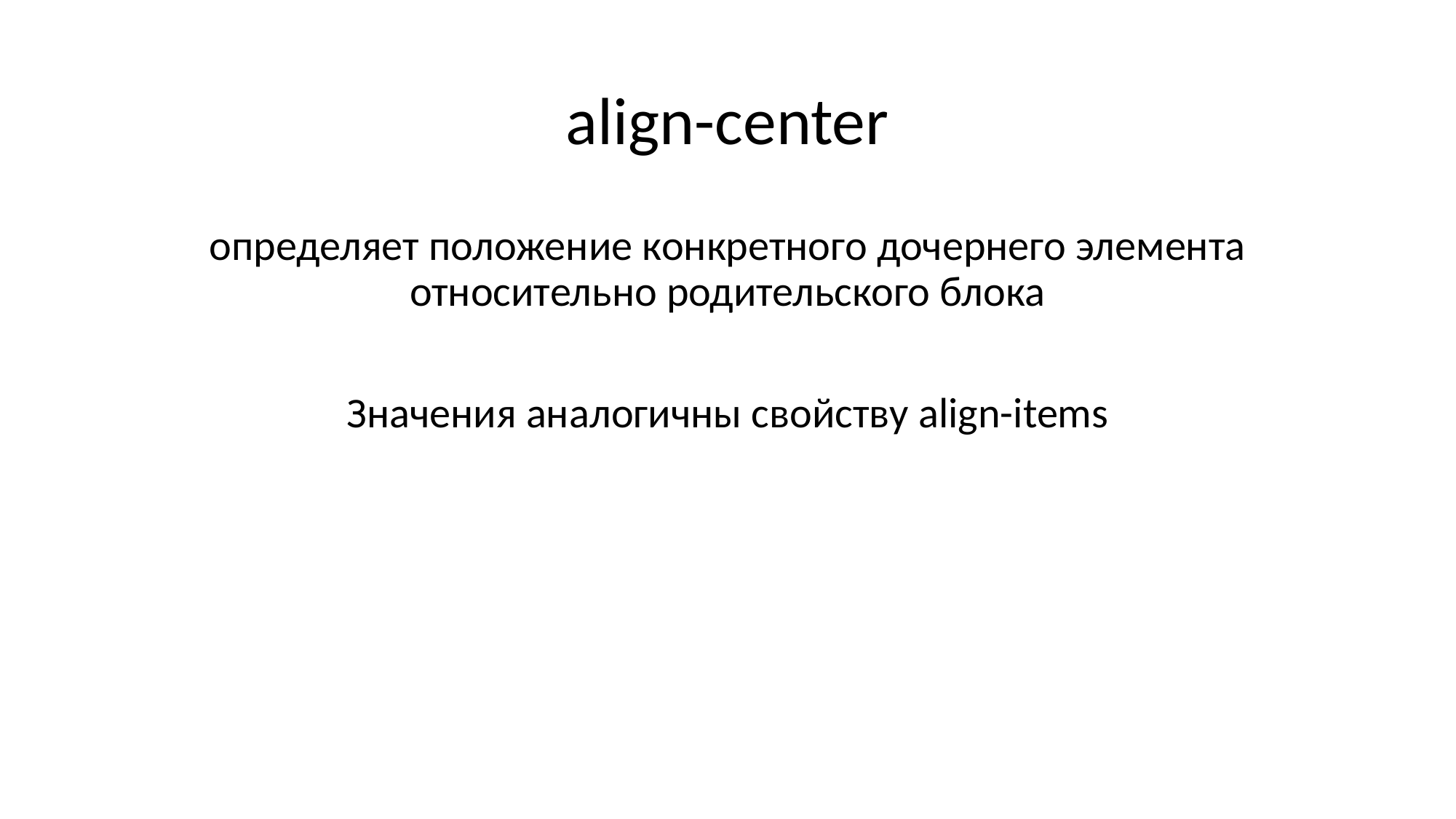

# align-center
определяет положение конкретного дочернего элемента относительно родительского блока

Значения аналогичны свойству align-items